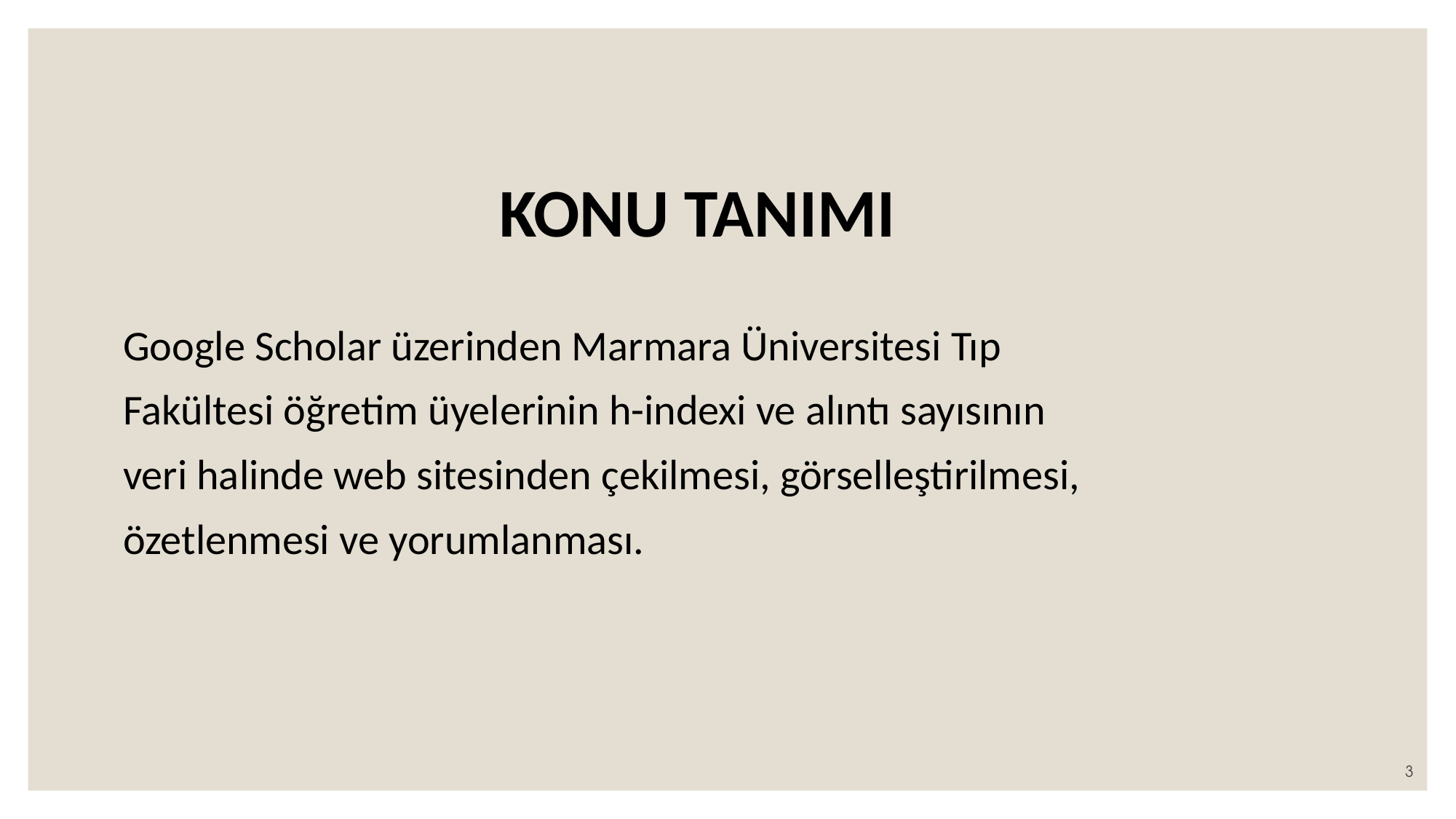

# KONU TANIMI
Google Scholar üzerinden Marmara Üniversitesi Tıp
Fakültesi öğretim üyelerinin h-indexi ve alıntı sayısının
veri halinde web sitesinden çekilmesi, görselleştirilmesi,
özetlenmesi ve yorumlanması.

3